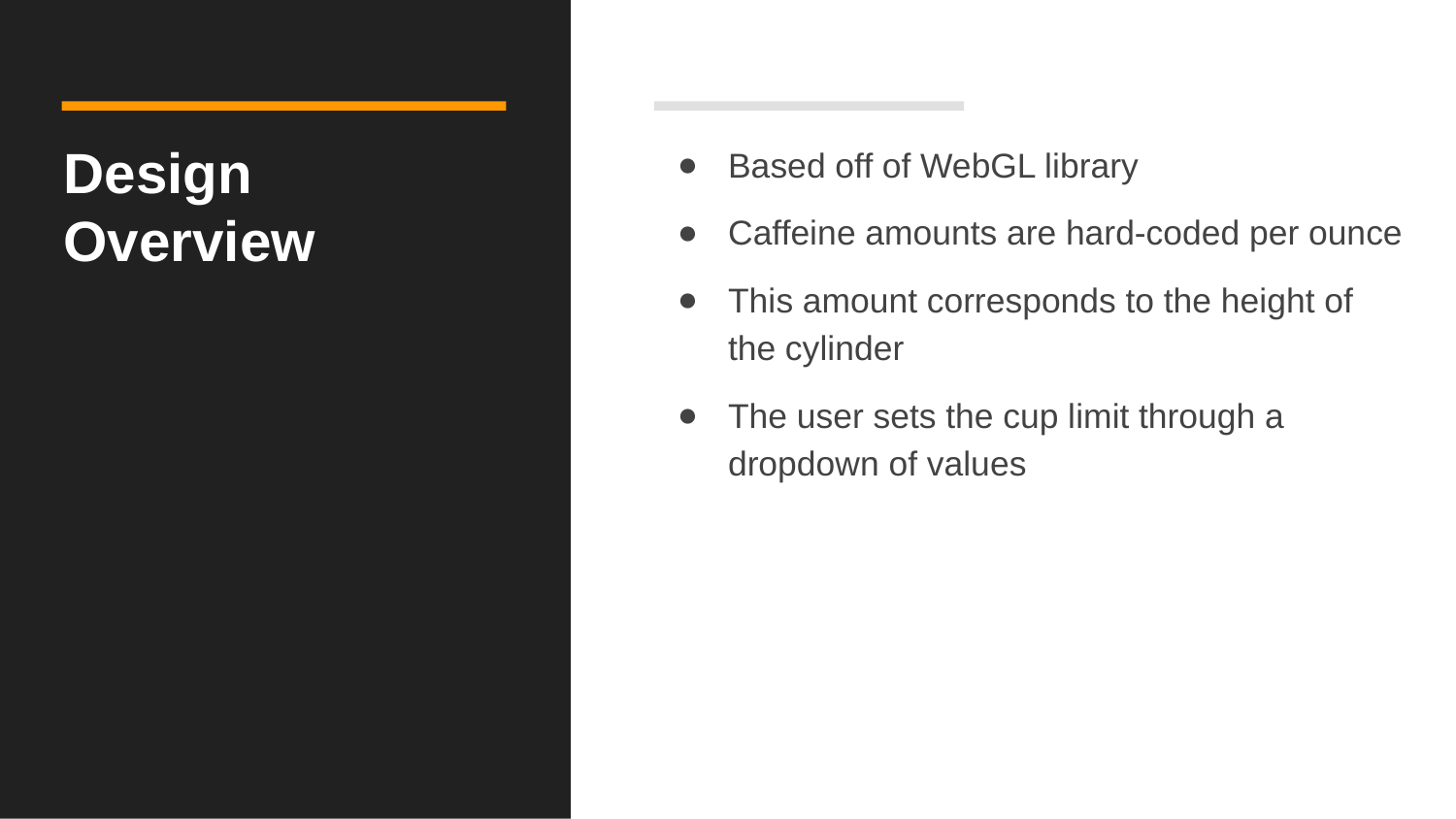

# Design Overview
Based off of WebGL library
Caffeine amounts are hard-coded per ounce
This amount corresponds to the height of the cylinder
The user sets the cup limit through a dropdown of values